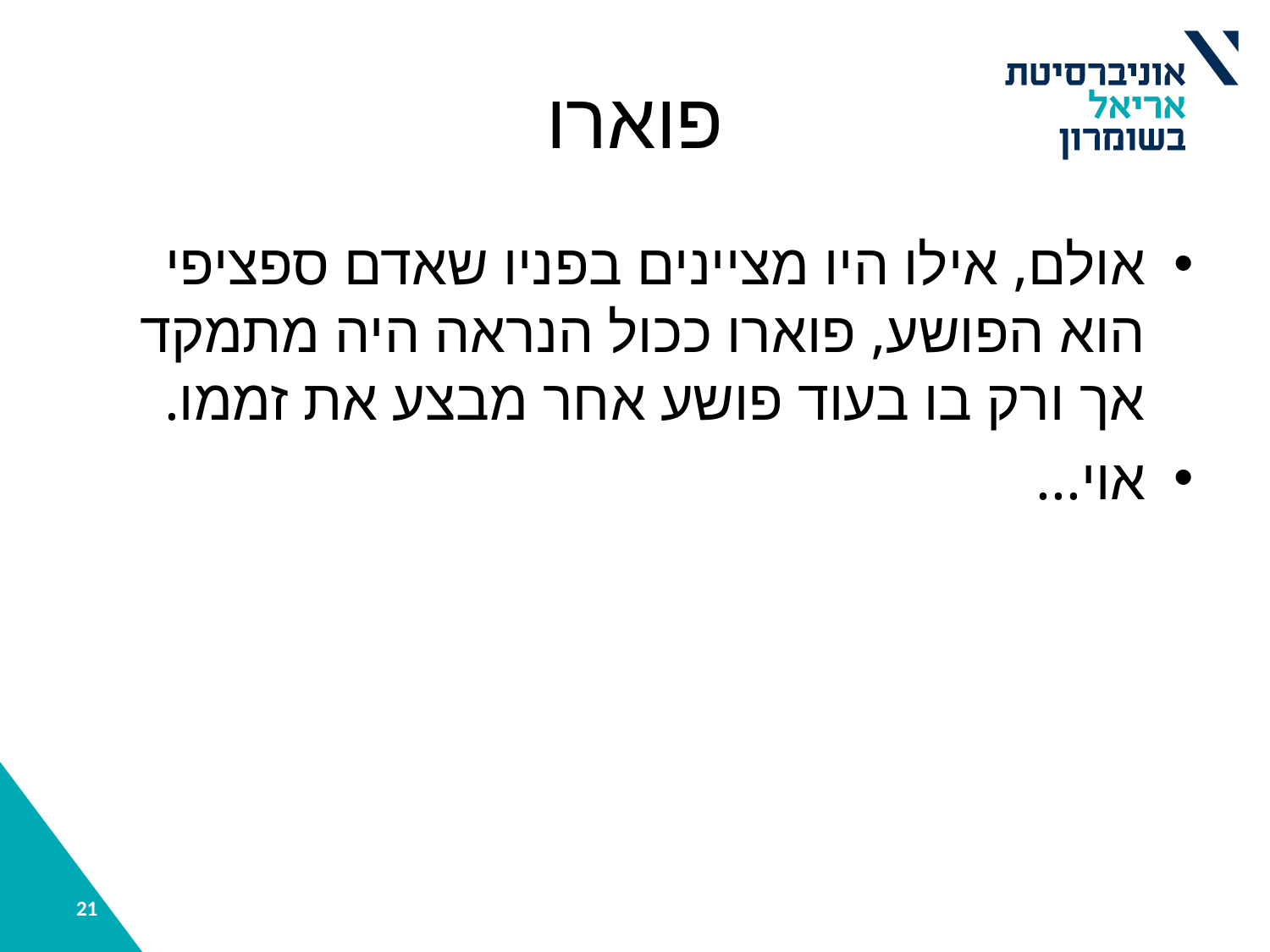

# פוארו
אולם, אילו היו מציינים בפניו שאדם ספציפי הוא הפושע, פוארו ככול הנראה היה מתמקד אך ורק בו בעוד פושע אחר מבצע את זממו.
אוי...

21